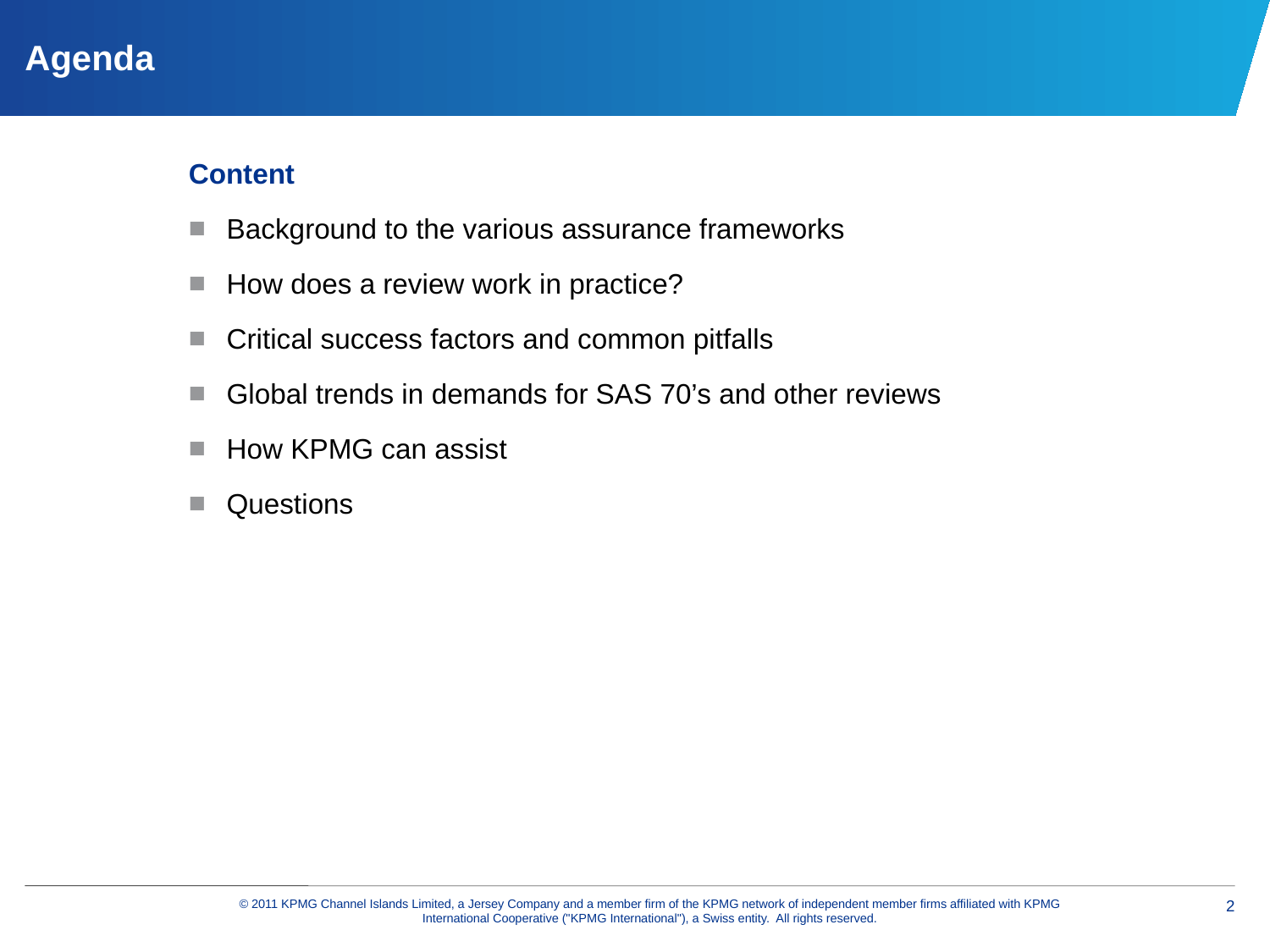

# Agenda
Content
Background to the various assurance frameworks
How does a review work in practice?
Critical success factors and common pitfalls
Global trends in demands for SAS 70’s and other reviews
How KPMG can assist
Questions